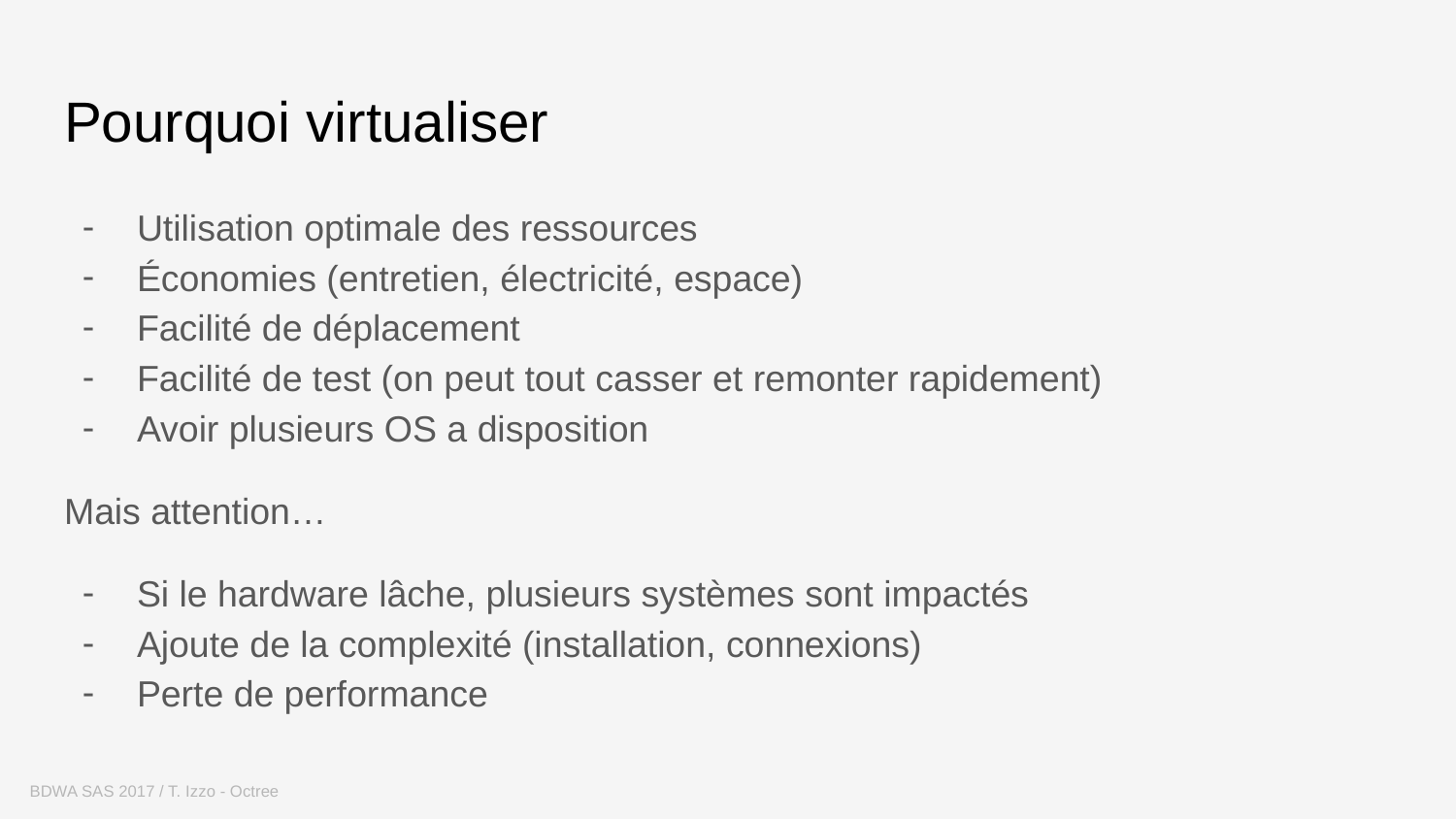

# Pourquoi virtualiser
Utilisation optimale des ressources
Économies (entretien, électricité, espace)
Facilité de déplacement
Facilité de test (on peut tout casser et remonter rapidement)
Avoir plusieurs OS a disposition
Mais attention…
Si le hardware lâche, plusieurs systèmes sont impactés
Ajoute de la complexité (installation, connexions)
Perte de performance